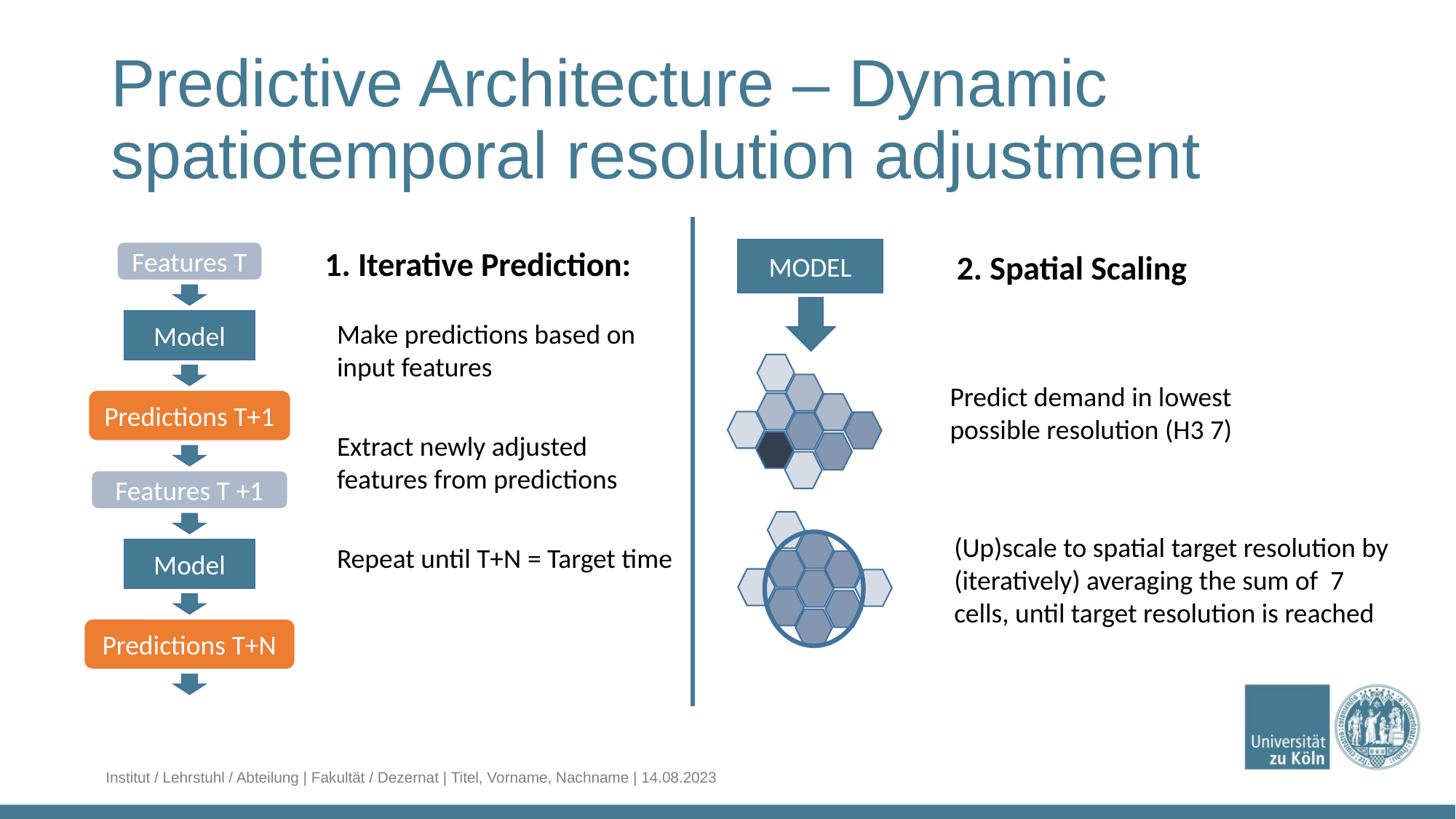

# Predictive Architecture – Dynamic spatiotemporal resolution adjustment
1. Iterative Prediction:
MODEL

2. Spatial Scaling
Features T

Model

Predictions T+1

Features T +1

Model

Predictions T+N

Make predictions based on input features
Predict demand in lowest possible resolution (H3 7)
Extract newly adjusted features from predictions
(Up)scale to spatial target resolution by (iteratively) averaging the sum of  7 cells, until target resolution is reached
Repeat until T+N = Target time